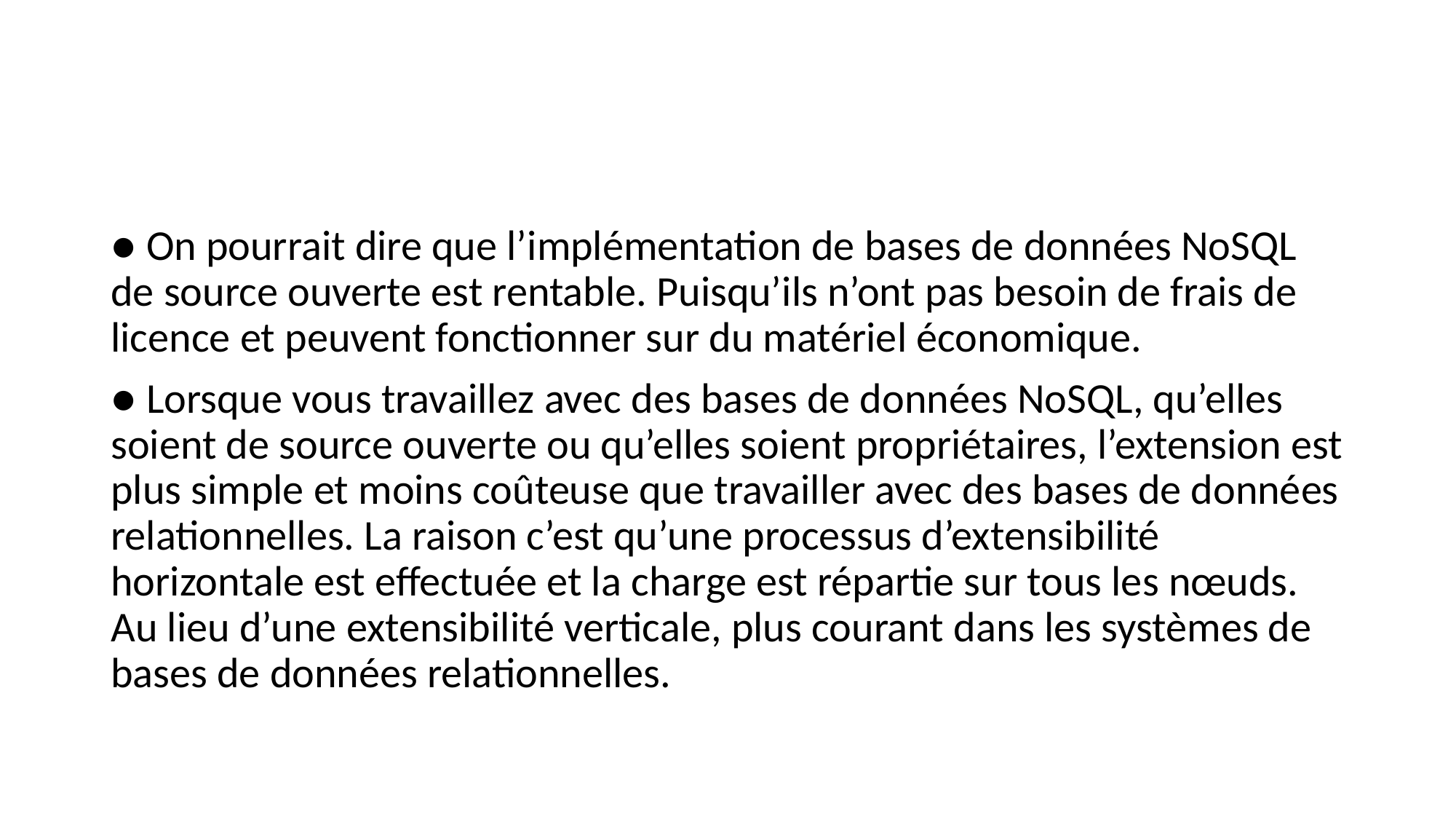

● On pourrait dire que l’implémentation de bases de données NoSQL de source ouverte est rentable. Puisqu’ils n’ont pas besoin de frais de licence et peuvent fonctionner sur du matériel économique.
● Lorsque vous travaillez avec des bases de données NoSQL, qu’elles soient de source ouverte ou qu’elles soient propriétaires, l’extension est plus simple et moins coûteuse que travailler avec des bases de données relationnelles. La raison c’est qu’une processus d’extensibilité horizontale est effectuée et la charge est répartie sur tous les nœuds. Au lieu d’une extensibilité verticale, plus courant dans les systèmes de bases de données relationnelles.